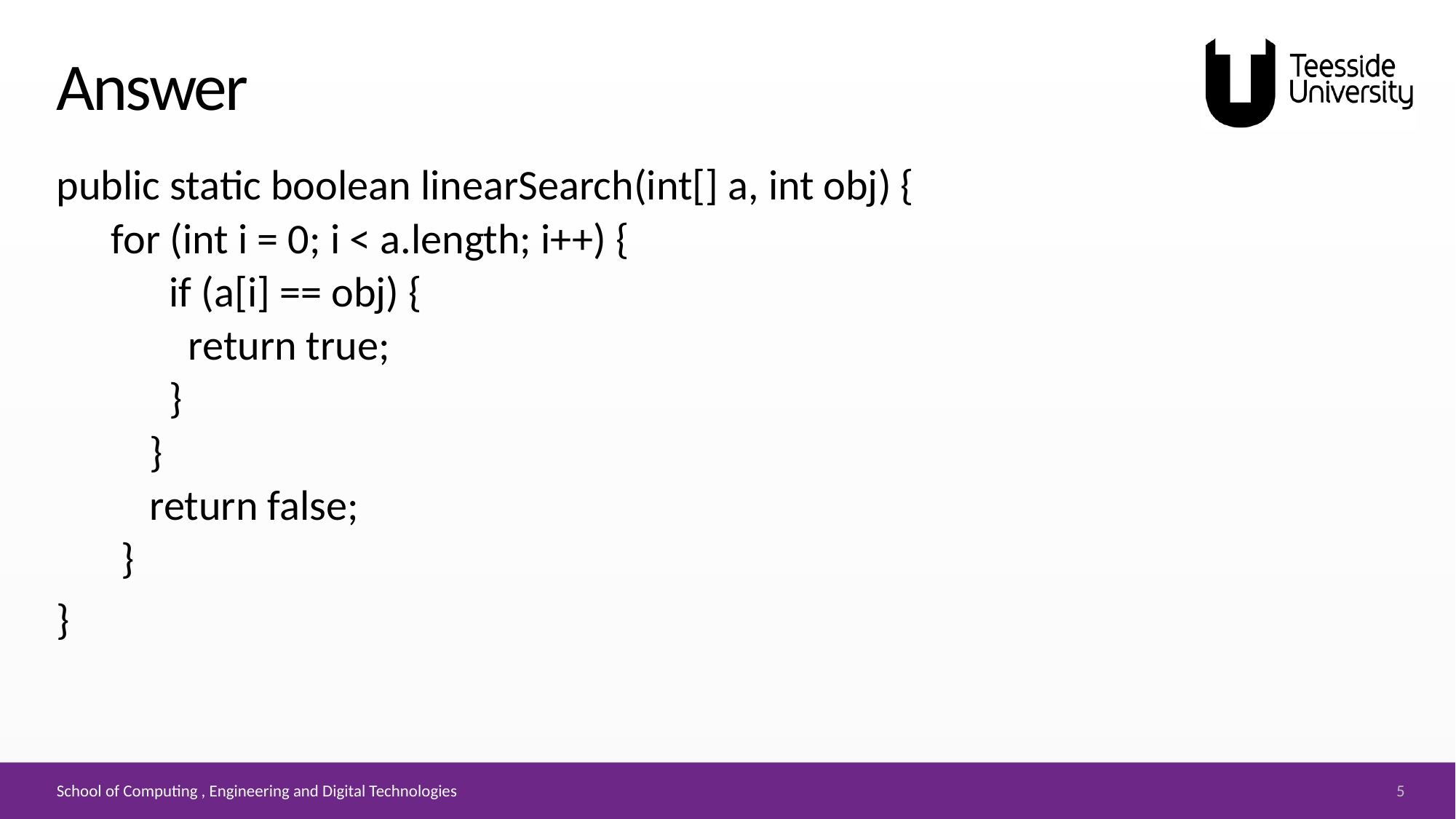

# Answer
public static boolean linearSearch(int[] a, int obj) {
for (int i = 0; i < a.length; i++) {
      if (a[i] == obj) {
        return true;
      }
    }
    return false;
 }
}
5
School of Computing , Engineering and Digital Technologies